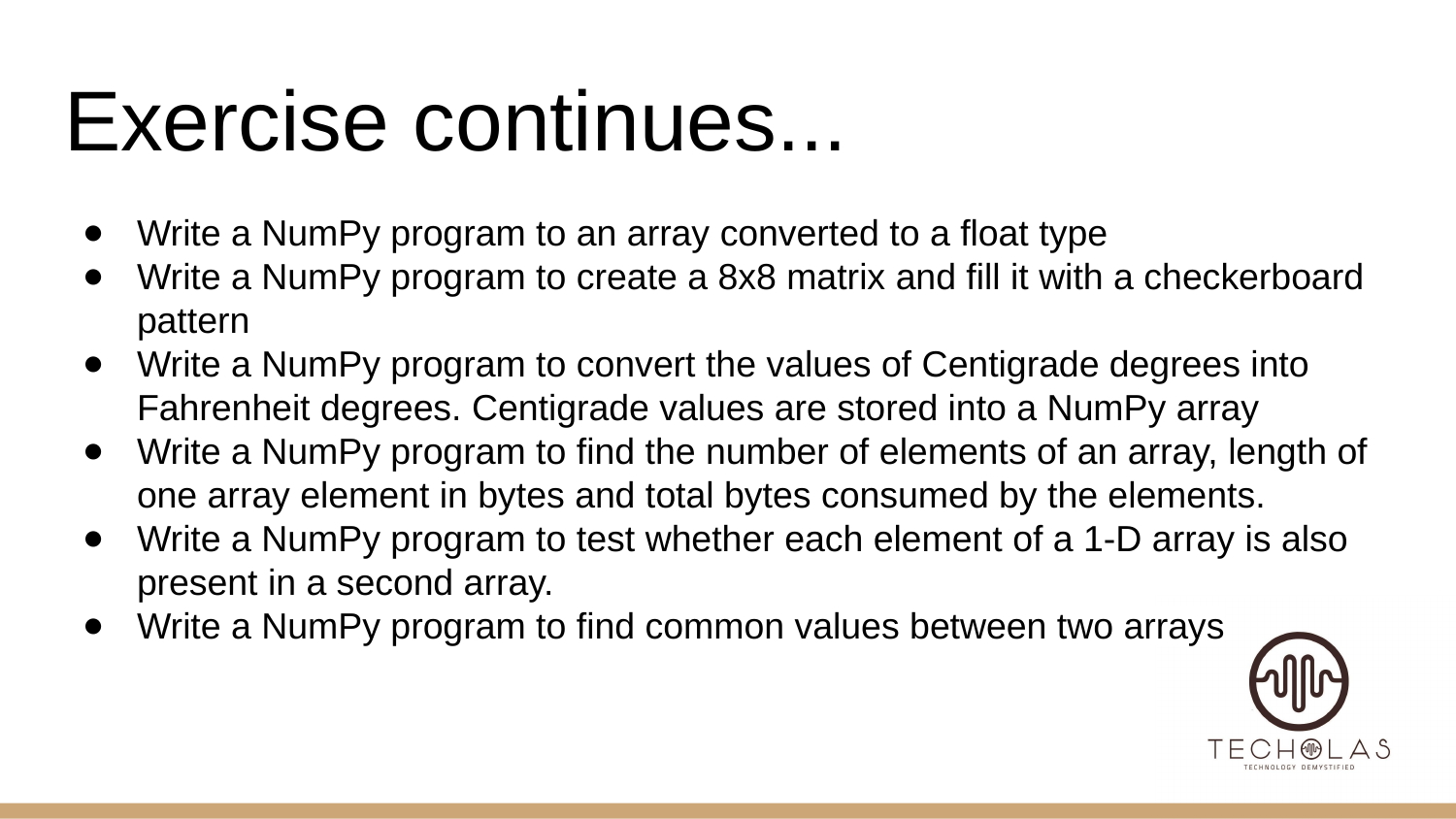

# Exercise continues...
Write a NumPy program to an array converted to a float type
Write a NumPy program to create a 8x8 matrix and fill it with a checkerboard pattern
Write a NumPy program to convert the values of Centigrade degrees into Fahrenheit degrees. Centigrade values are stored into a NumPy array
Write a NumPy program to find the number of elements of an array, length of one array element in bytes and total bytes consumed by the elements.
Write a NumPy program to test whether each element of a 1-D array is also present in a second array.
Write a NumPy program to find common values between two arrays